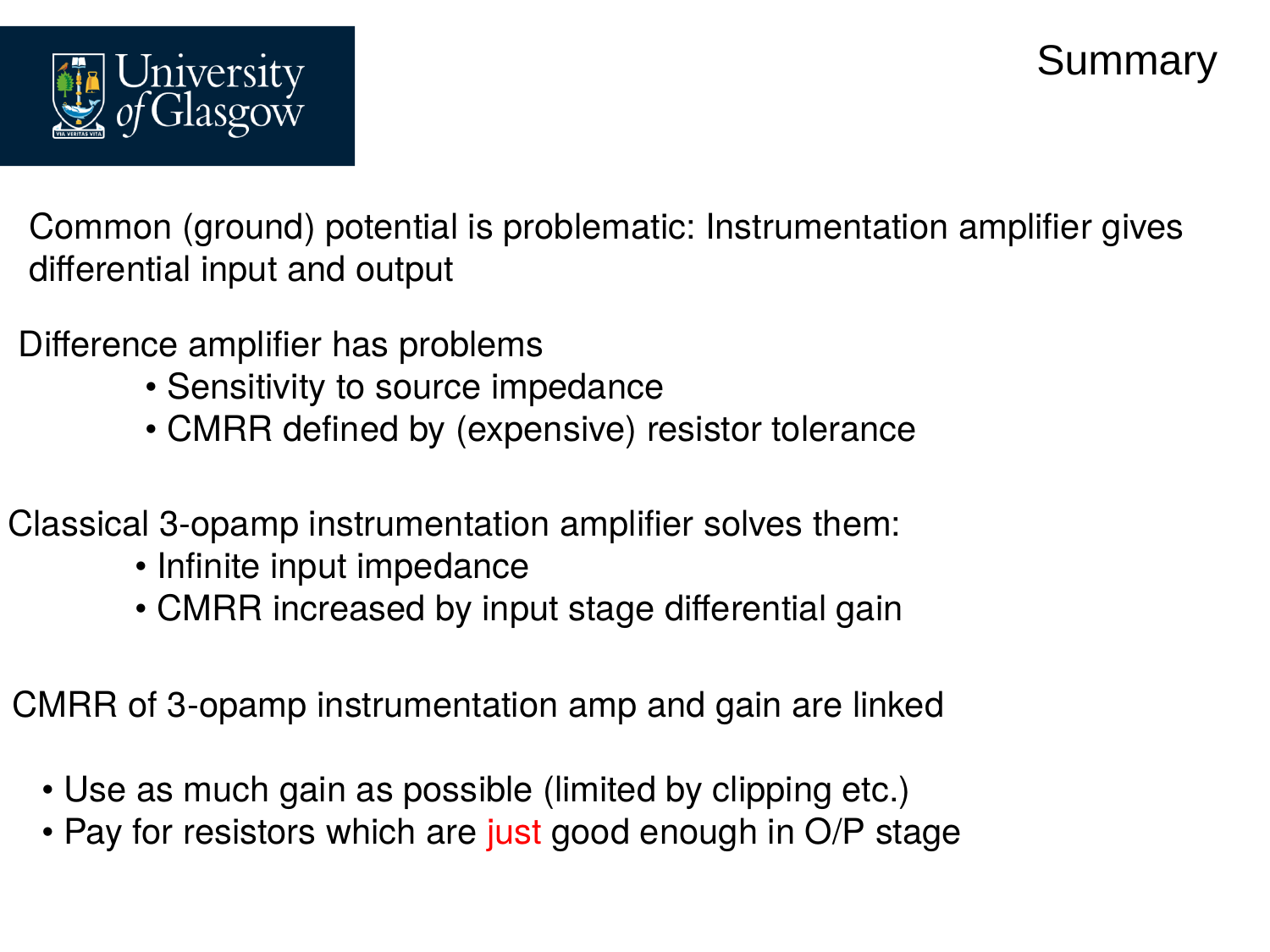

# Summary

Common (ground) potential is problematic: Instrumentation amplifier gives differential input and output
Difference amplifier has problems
	• Sensitivity to source impedance
	• CMRR defined by (expensive) resistor tolerance
Classical 3-opamp instrumentation amplifier solves them:
	• Infinite input impedance
	• CMRR increased by input stage differential gain
CMRR of 3-opamp instrumentation amp and gain are linked

   • Use as much gain as possible (limited by clipping etc.)
   • Pay for resistors which are just good enough in O/P stage